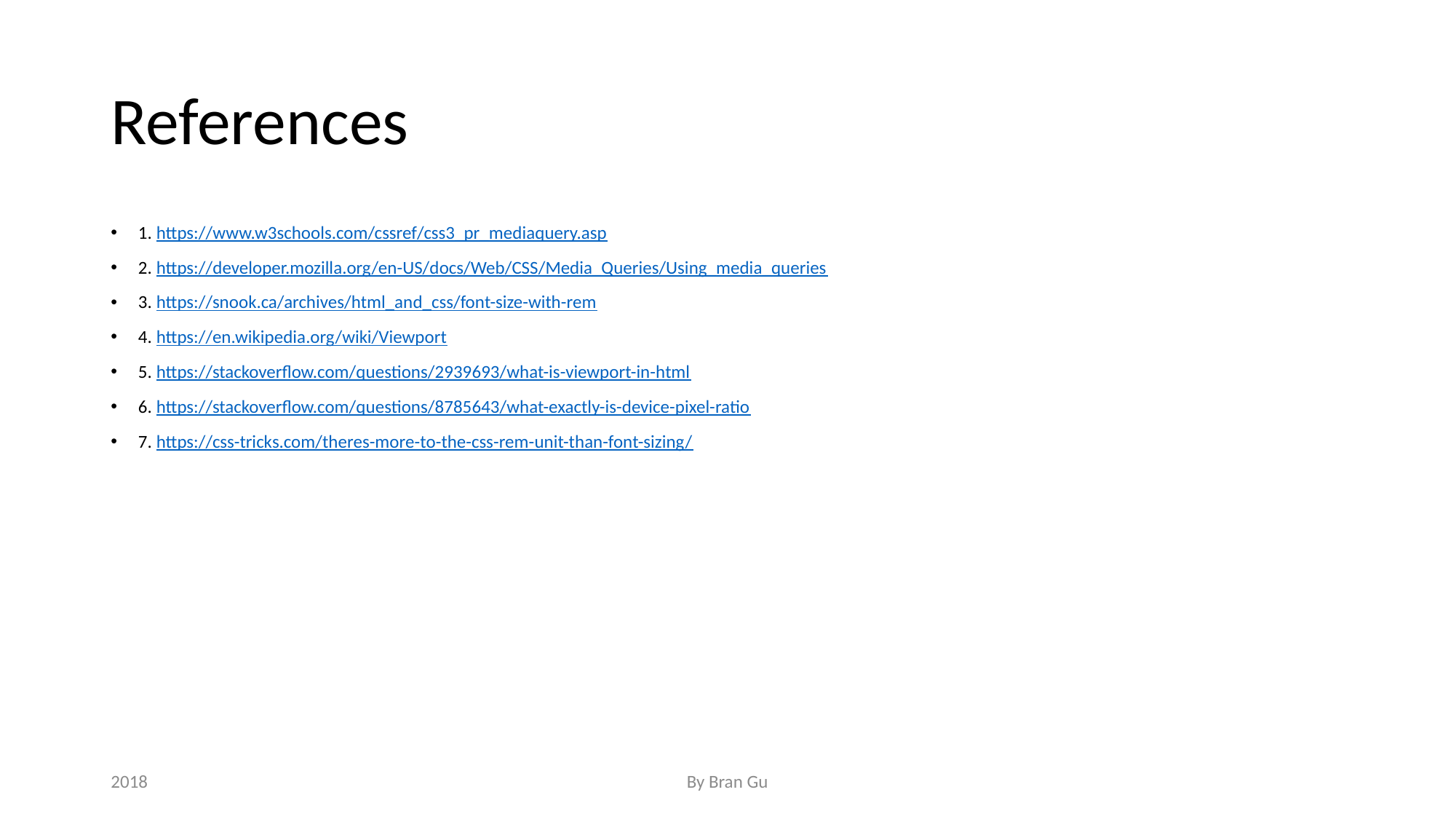

# References
1. https://www.w3schools.com/cssref/css3_pr_mediaquery.asp
2. https://developer.mozilla.org/en-US/docs/Web/CSS/Media_Queries/Using_media_queries
3. https://snook.ca/archives/html_and_css/font-size-with-rem
4. https://en.wikipedia.org/wiki/Viewport
5. https://stackoverflow.com/questions/2939693/what-is-viewport-in-html
6. https://stackoverflow.com/questions/8785643/what-exactly-is-device-pixel-ratio
7. https://css-tricks.com/theres-more-to-the-css-rem-unit-than-font-sizing/

2018
By Bran Gu